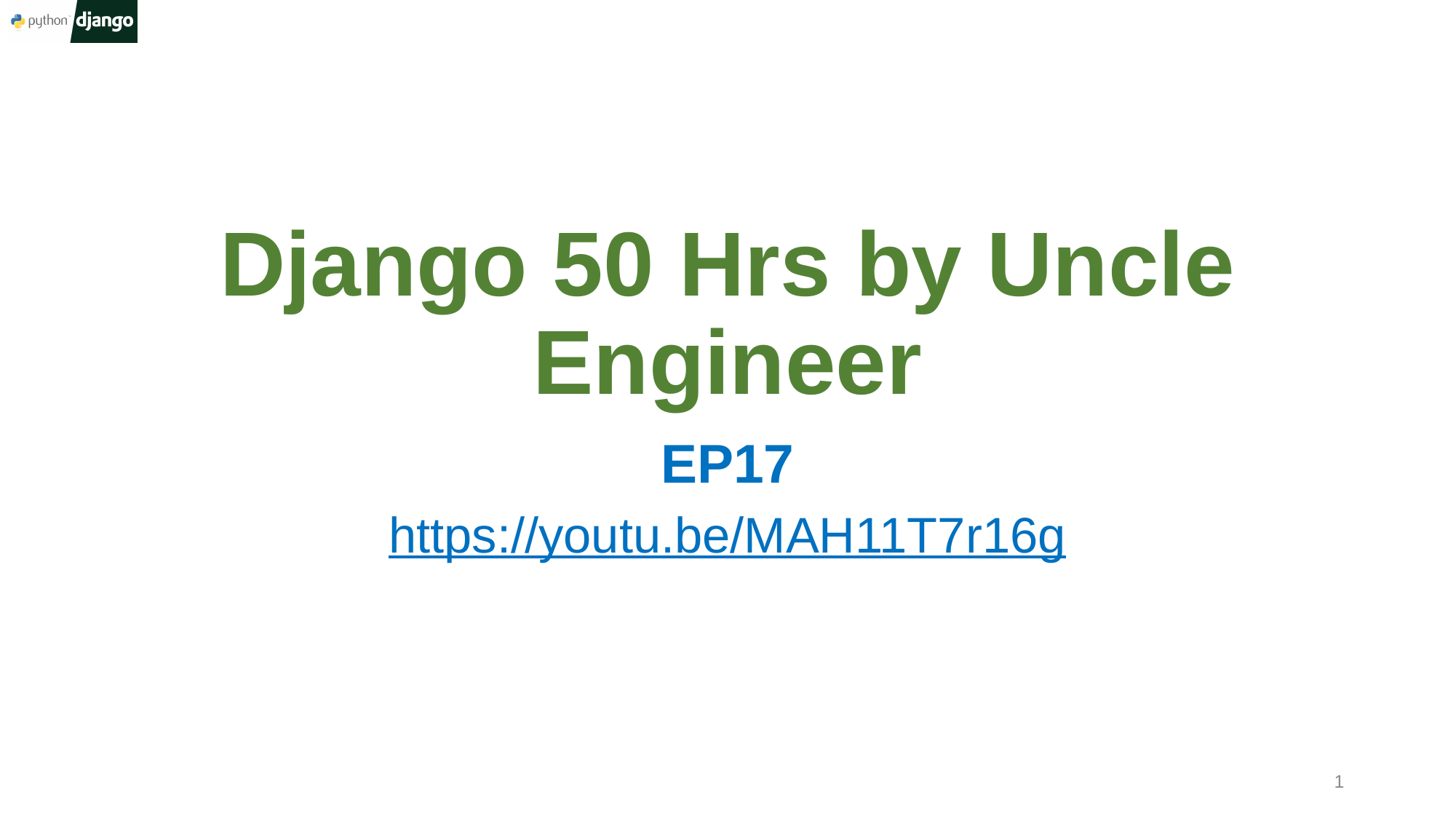

# Django 50 Hrs by Uncle Engineer
EP17
https://youtu.be/MAH11T7r16g
1